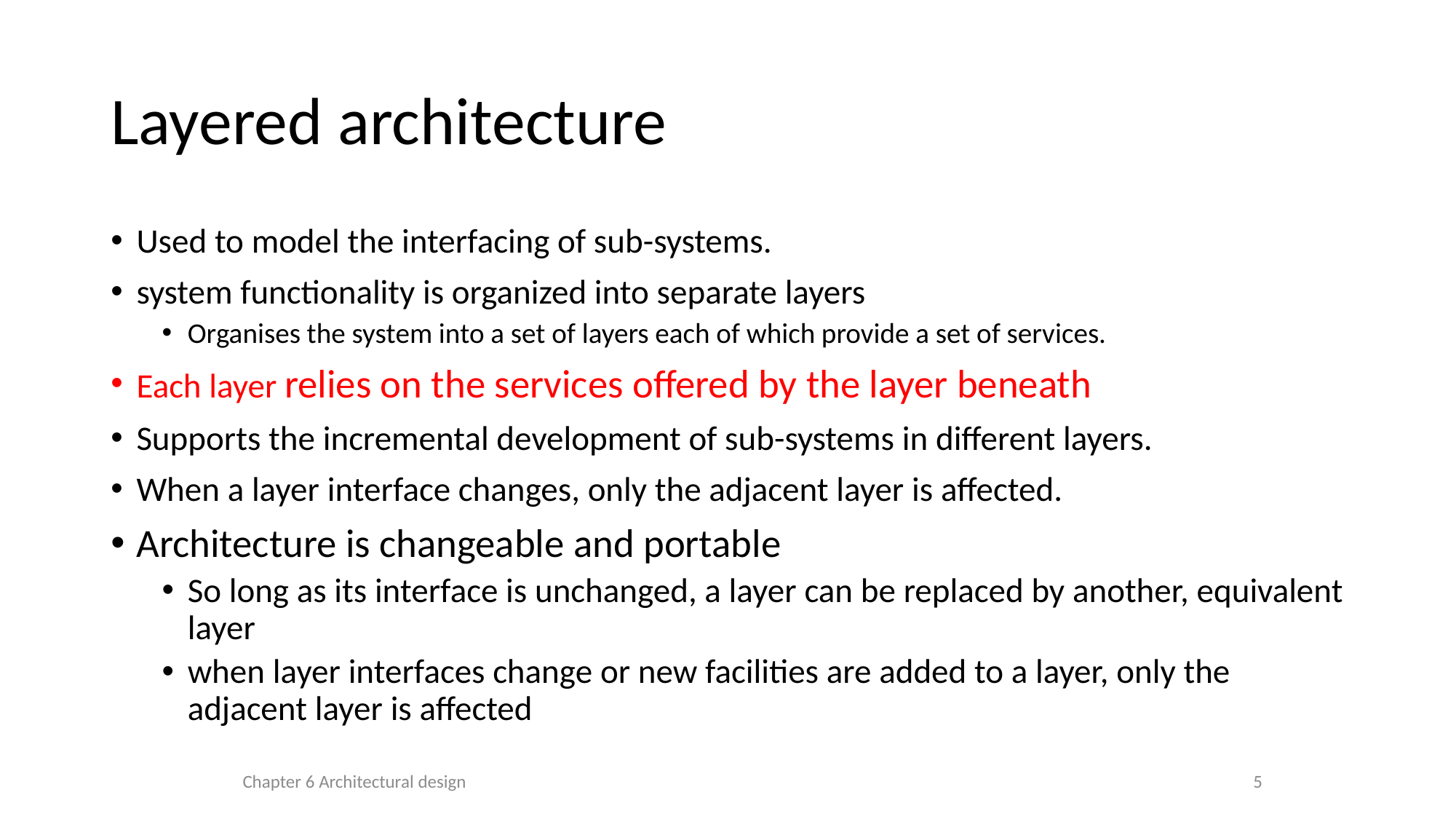

# Layered architecture
Used to model the interfacing of sub-systems.
system functionality is organized into separate layers
Organises the system into a set of layers each of which provide a set of services.
Each layer relies on the services offered by the layer beneath
Supports the incremental development of sub-systems in different layers.
When a layer interface changes, only the adjacent layer is affected.
Architecture is changeable and portable
So long as its interface is unchanged, a layer can be replaced by another, equivalent layer
when layer interfaces change or new facilities are added to a layer, only the adjacent layer is affected
Chapter 6 Architectural design
5